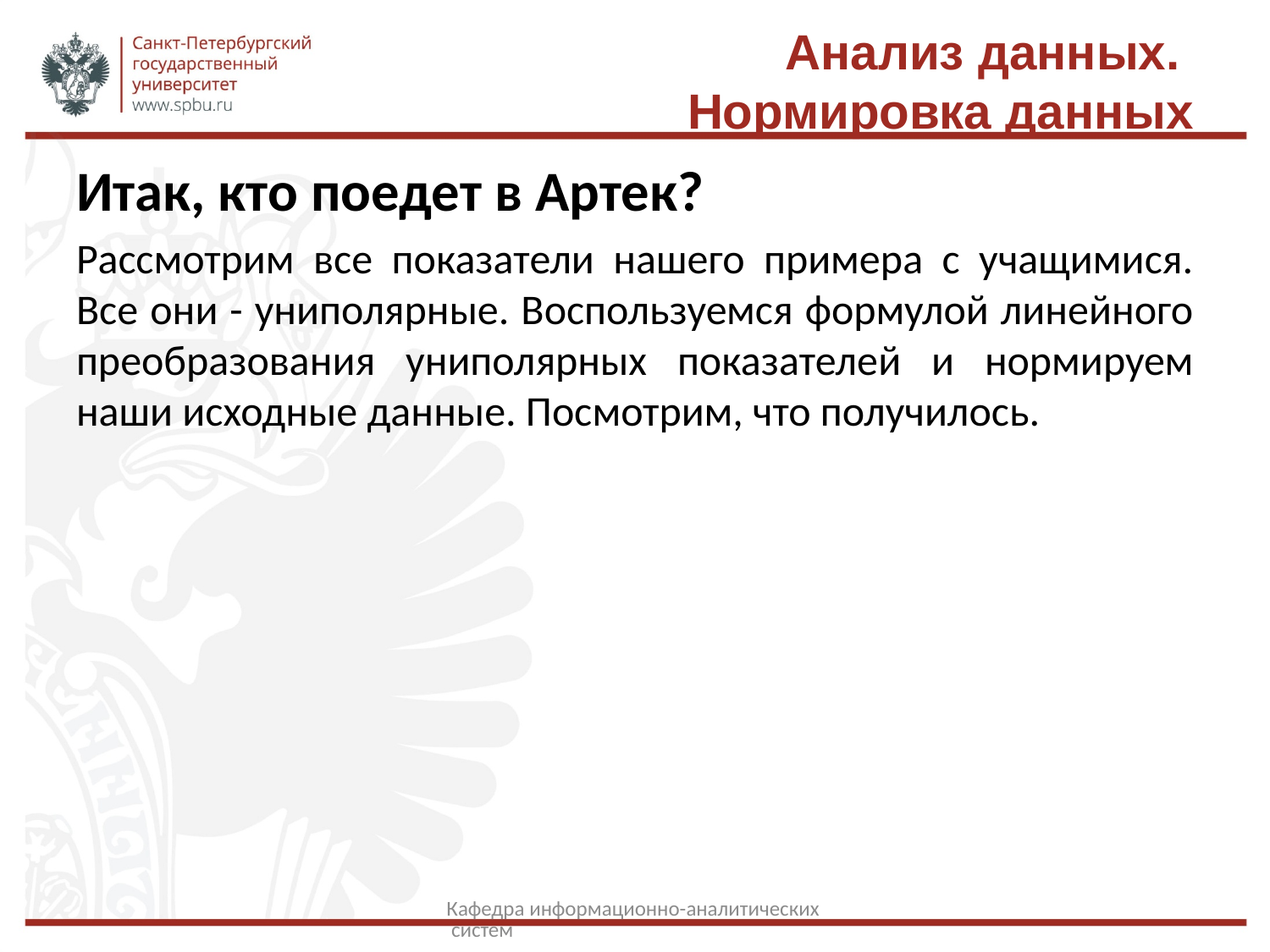

# Анализ данных. Нормировка данных
Итак, кто поедет в Артек?
Рассмотрим все показатели нашего примера с учащимися. Все они - униполярные. Воспользуемся формулой линейного преобразования униполярных показателей и нормируем наши исходные данные. Посмотрим, что получилось.

Кафедра информационно-аналитических систем